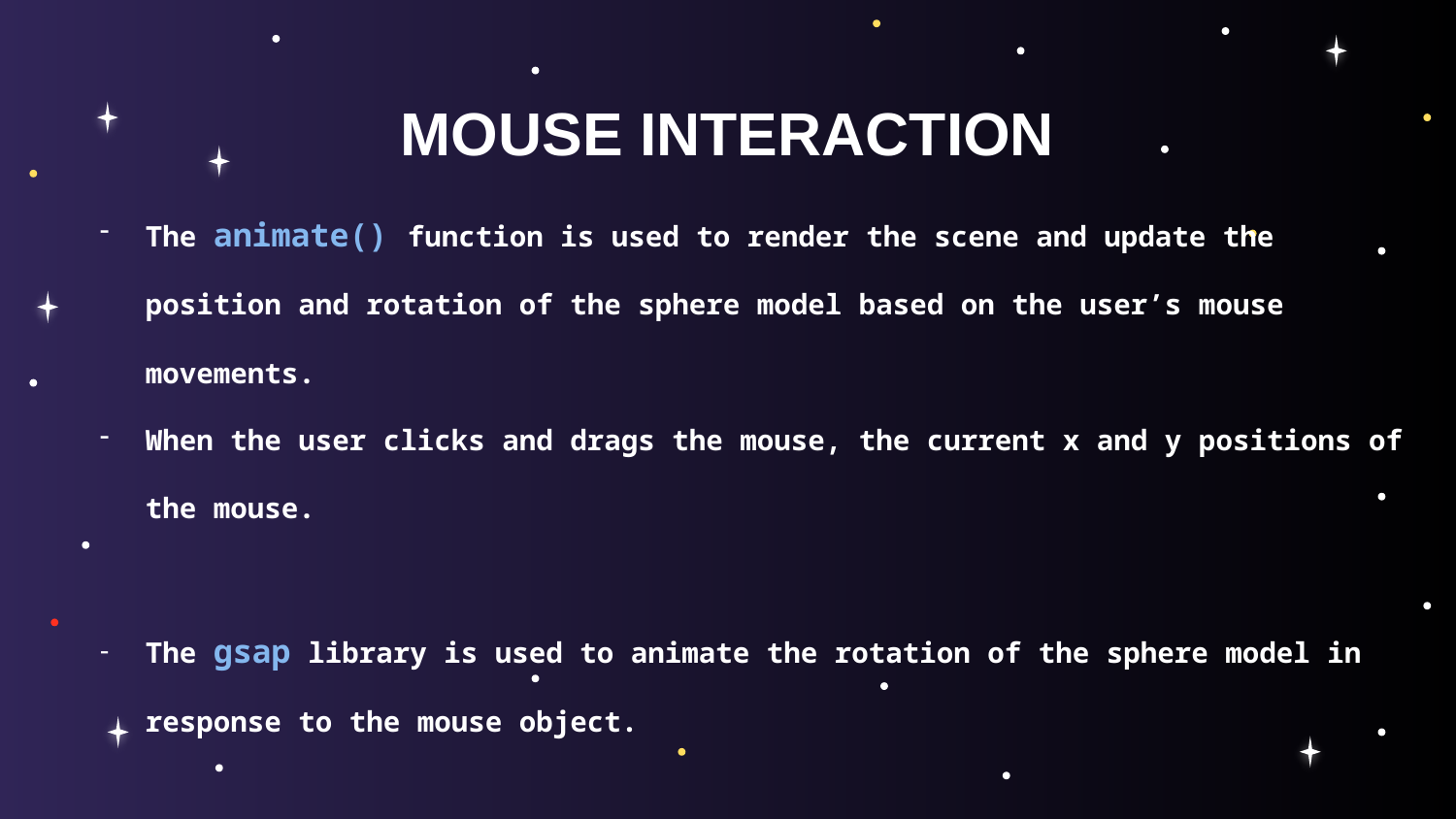

# MOUSE INTERACTION

The animate() function is used to render the scene and update the position and rotation of the sphere model based on the user’s mouse movements.
When the user clicks and drags the mouse, the current x and y positions of the mouse.

The gsap library is used to animate the rotation of the sphere model in response to the mouse object.